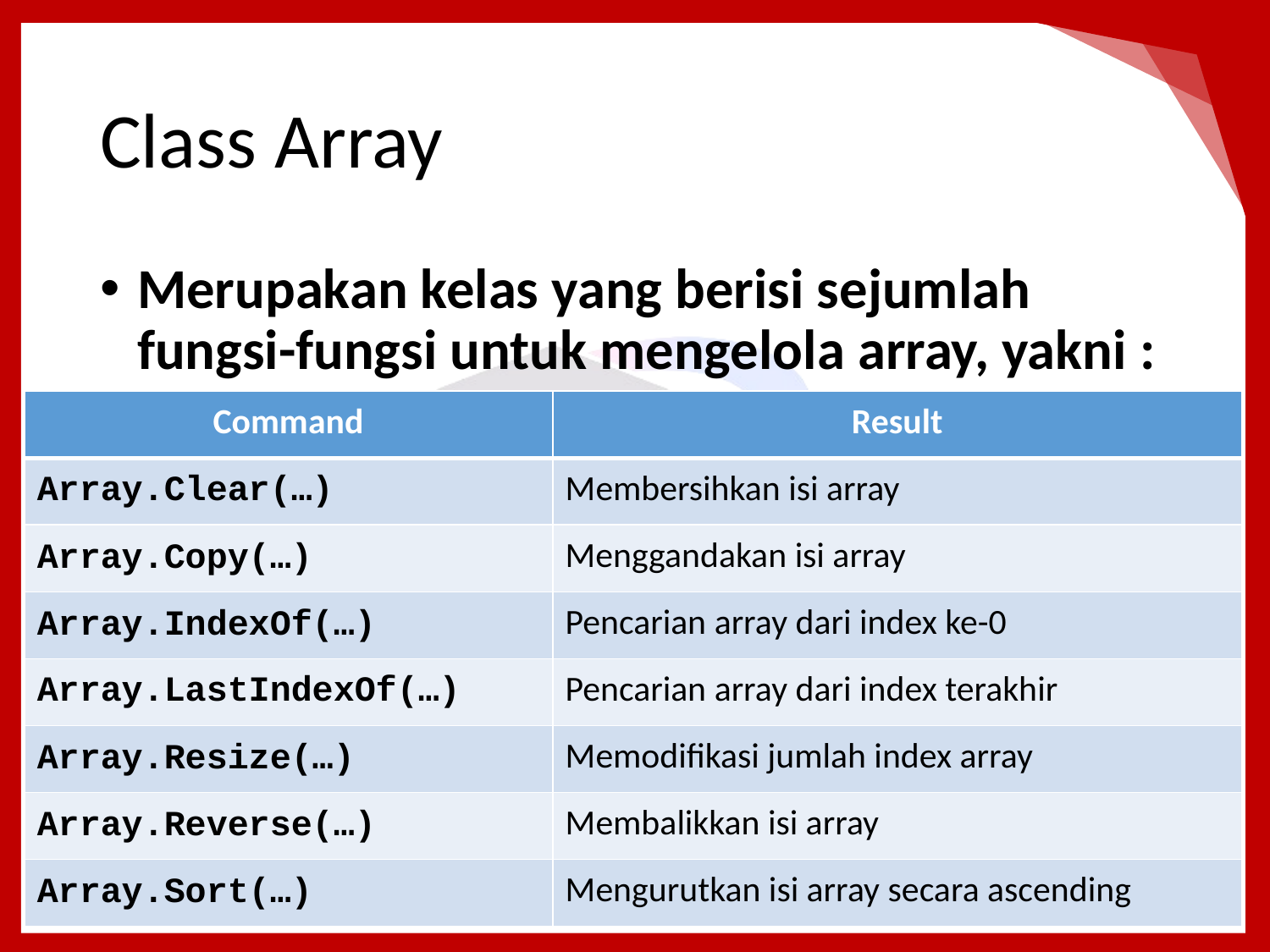

# Class Array
Merupakan kelas yang berisi sejumlah fungsi-fungsi untuk mengelola array, yakni :

| Command | Result |
| --- | --- |
| Array.Clear(…) | Membersihkan isi array |
| Array.Copy(…) | Menggandakan isi array |
| Array.IndexOf(…) | Pencarian array dari index ke-0 |
| Array.LastIndexOf(…) | Pencarian array dari index terakhir |
| Array.Resize(…) | Memodifikasi jumlah index array |
| Array.Reverse(…) | Membalikkan isi array |
| Array.Sort(…) | Mengurutkan isi array secara ascending |